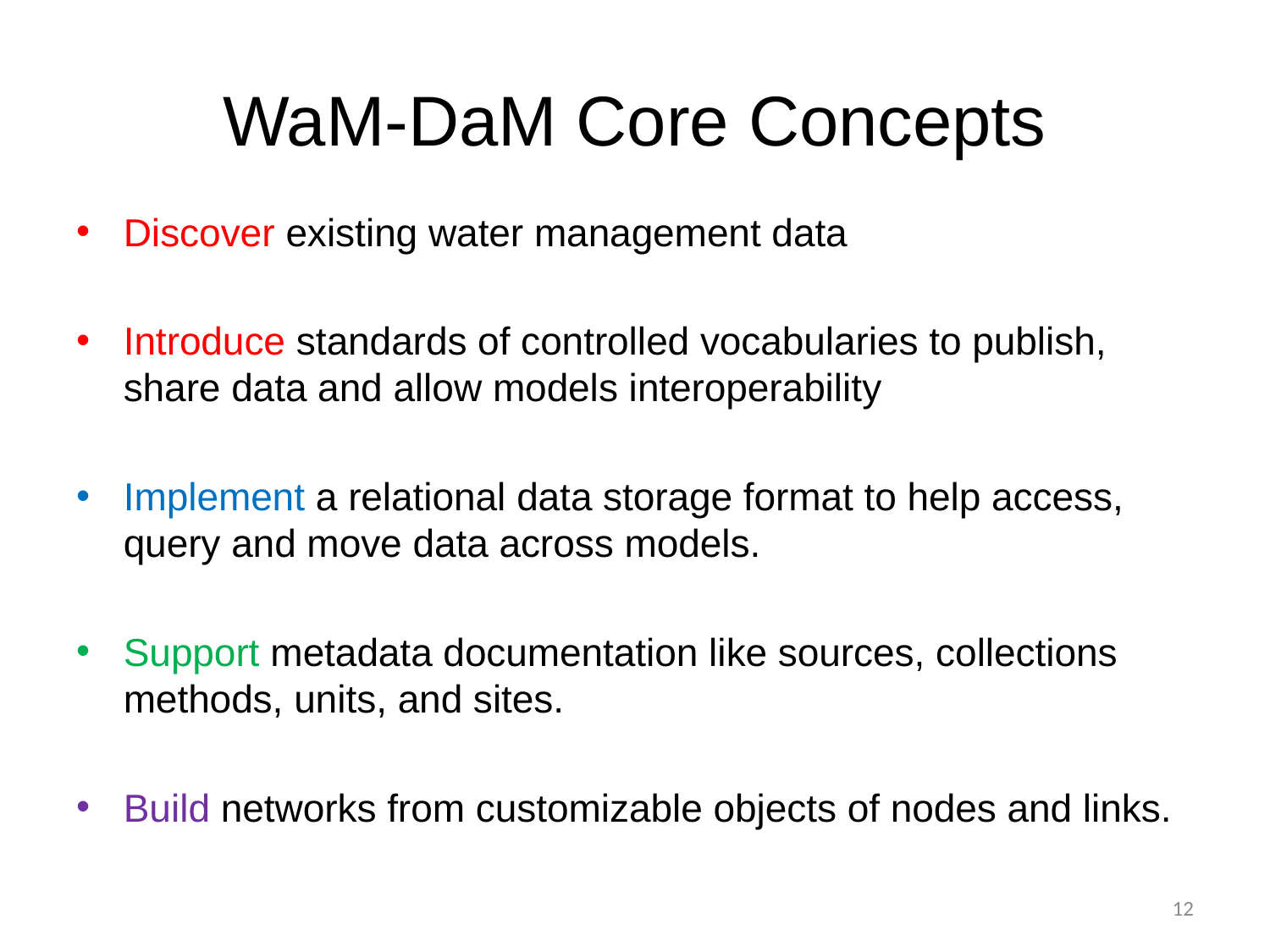

# WaM-DaM Core Concepts
Discover existing water management data

Introduce standards of controlled vocabularies to publish, share data and allow models interoperability

Implement a relational data storage format to help access, query and move data across models.

Support metadata documentation like sources, collections methods, units, and sites.

Build networks from customizable objects of nodes and links.

12